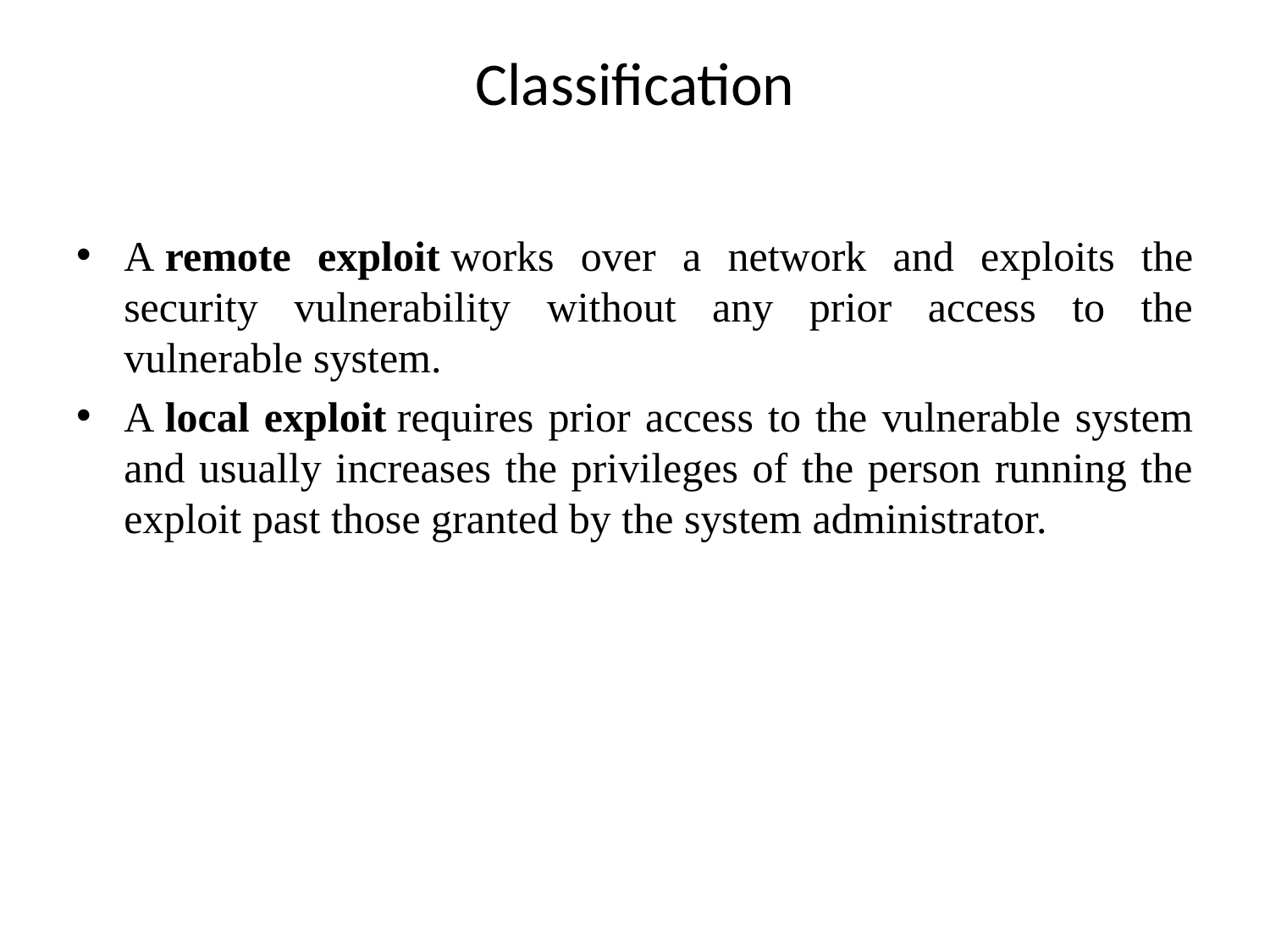

# Classification
A remote exploit works over a network and exploits the security vulnerability without any prior access to the vulnerable system.
A local exploit requires prior access to the vulnerable system and usually increases the privileges of the person running the exploit past those granted by the system administrator.